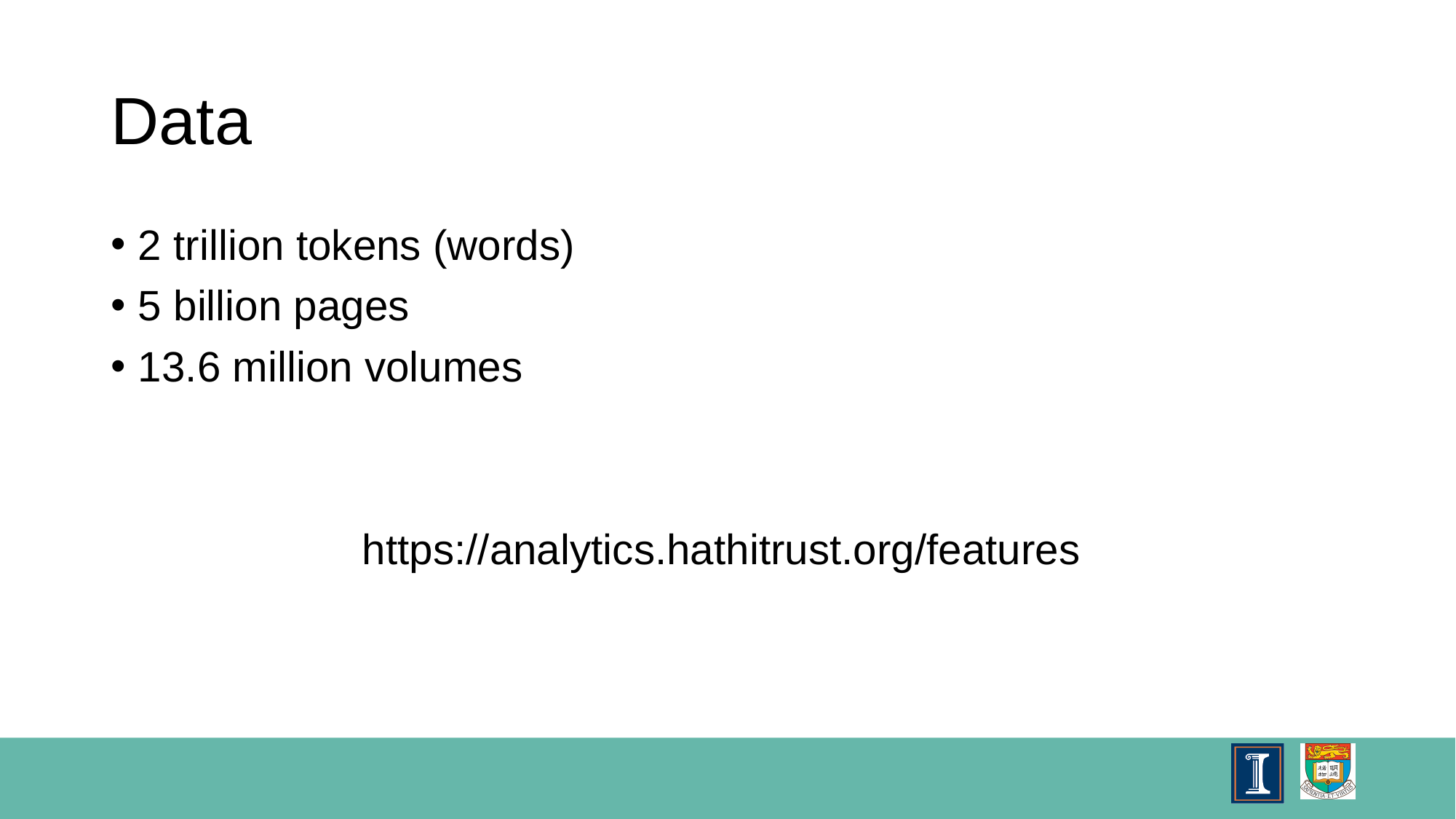

# Data
2 trillion tokens (words)
5 billion pages
13.6 million volumes

https://analytics.hathitrust.org/features